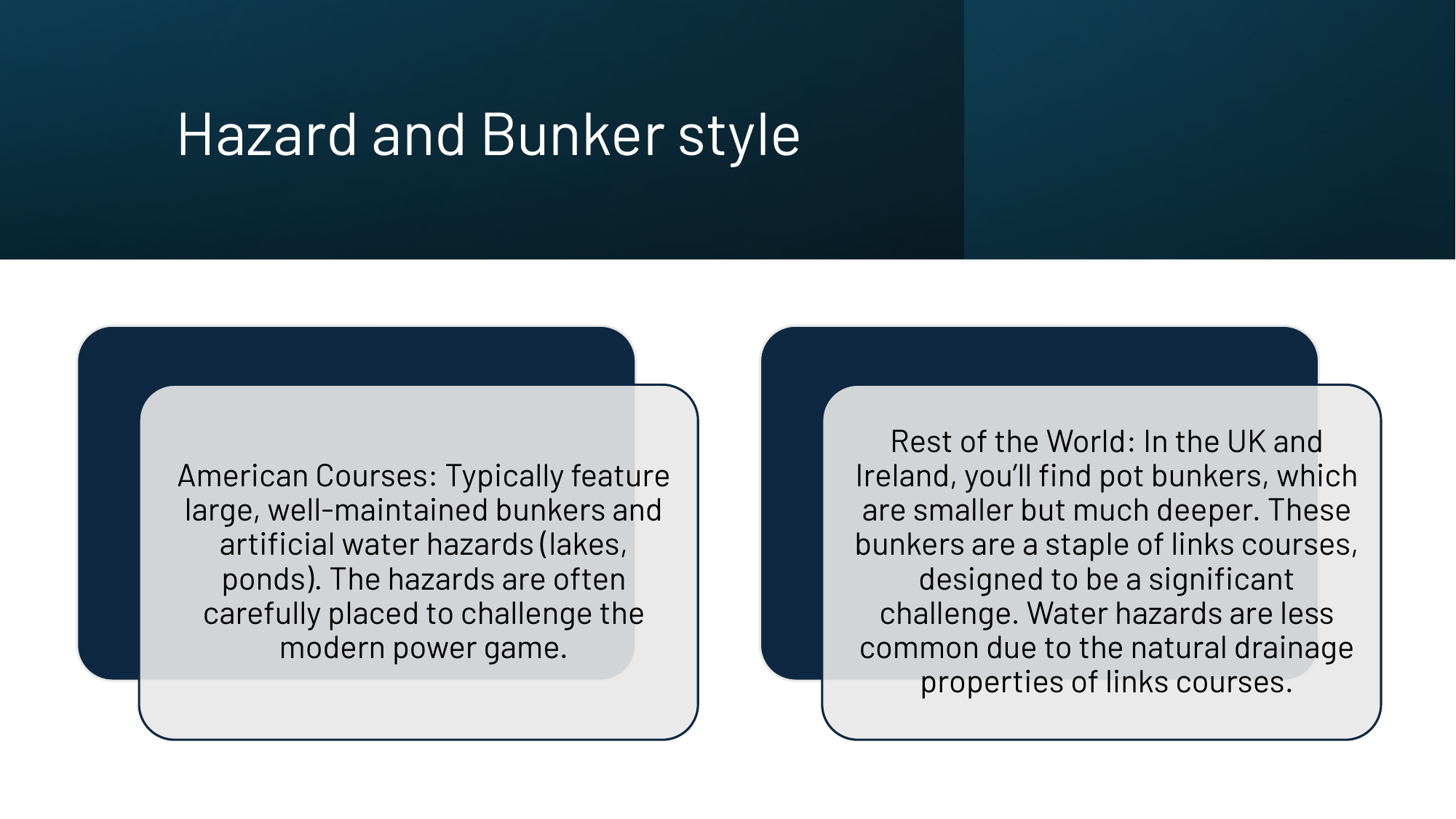

# Hazard and Bunker style
American Courses: Typically feature large, well-maintained bunkers and artificial water hazards (lakes, ponds). The hazards are often carefully placed to challenge the modern power game.
Rest of the World: In the UK and Ireland, you’ll find pot bunkers, which are smaller but much deeper. These bunkers are a staple of links courses, designed to be a significant challenge. Water hazards are less common due to the natural drainage properties of links courses.